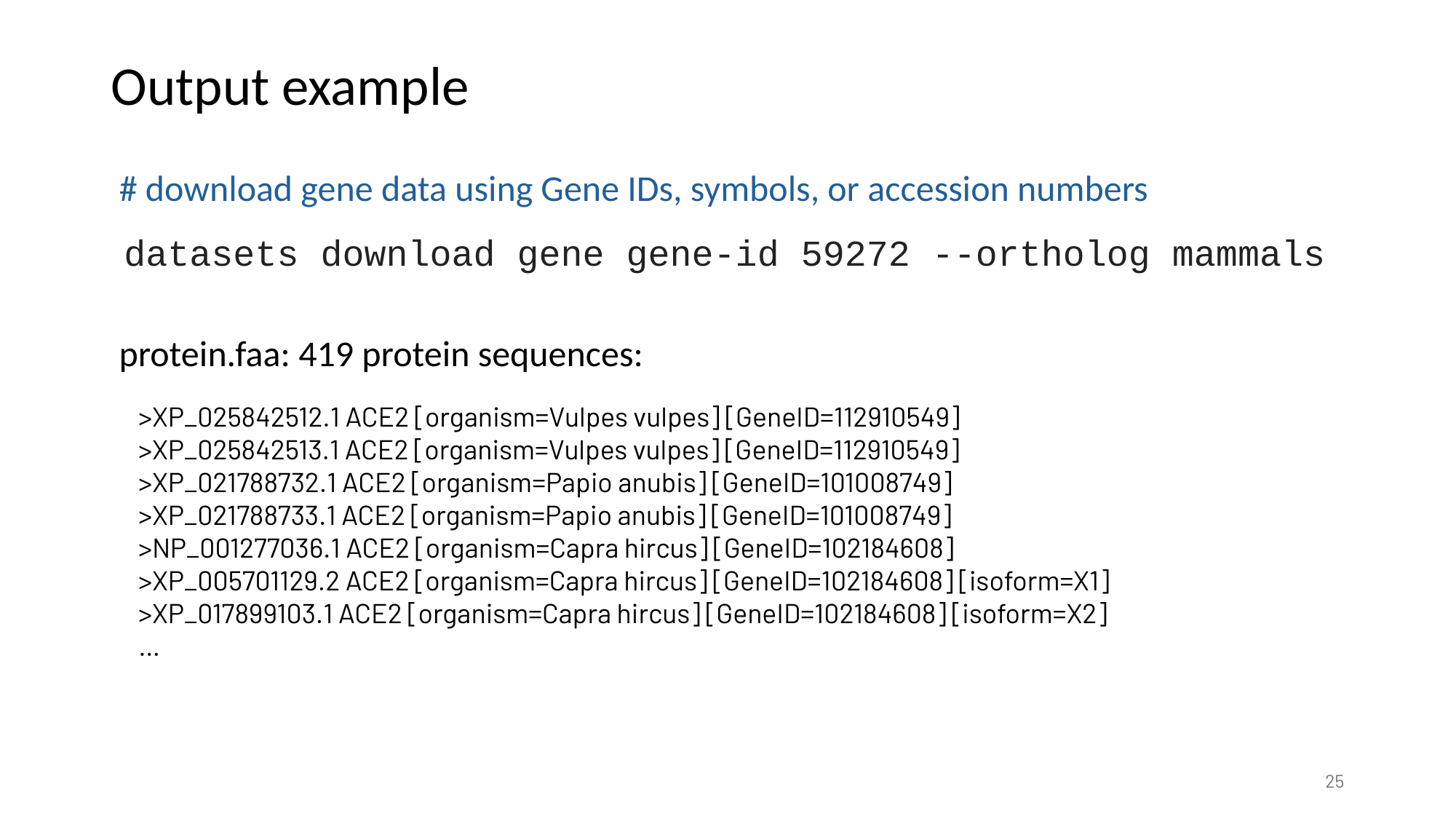

# Output example
# download gene data using Gene IDs, symbols, or accession numbers
datasets download gene gene-id 59272 --ortholog mammals
protein.faa: 419 protein sequences:
>XP_025842512.1 ACE2 [organism=Vulpes vulpes] [GeneID=112910549]
>XP_025842513.1 ACE2 [organism=Vulpes vulpes] [GeneID=112910549]
>XP_021788732.1 ACE2 [organism=Papio anubis] [GeneID=101008749]
>XP_021788733.1 ACE2 [organism=Papio anubis] [GeneID=101008749]
>NP_001277036.1 ACE2 [organism=Capra hircus] [GeneID=102184608]
>XP_005701129.2 ACE2 [organism=Capra hircus] [GeneID=102184608] [isoform=X1]
>XP_017899103.1 ACE2 [organism=Capra hircus] [GeneID=102184608] [isoform=X2]
…
25